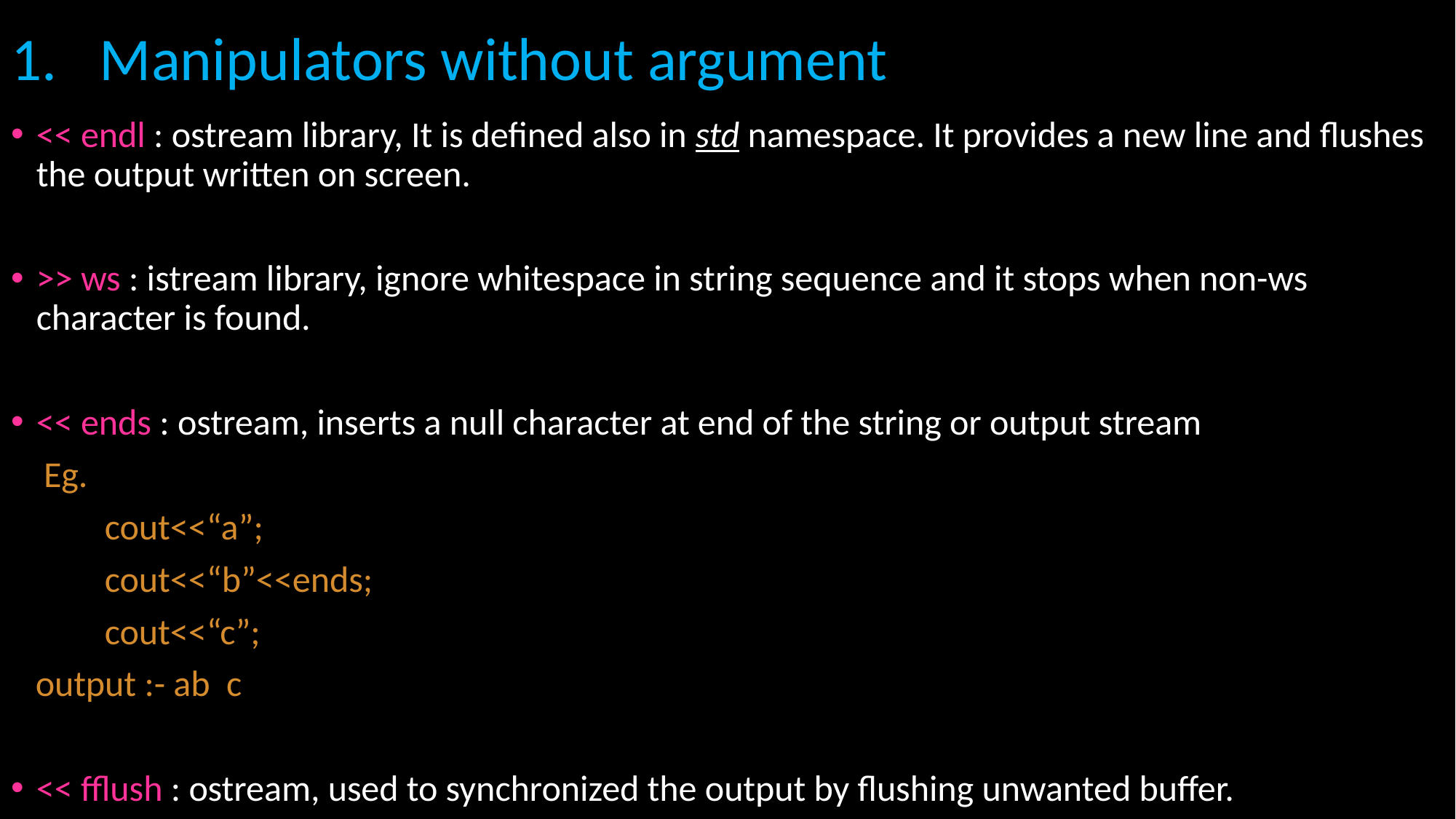

# Manipulators without argument
<< endl : ostream library, It is defined also in std namespace. It provides a new line and flushes the output written on screen.

>> ws : istream library, ignore whitespace in string sequence and it stops when non-ws character is found.

<< ends : ostream, inserts a null character at end of the string or output stream
    Eg.
	cout<<“a”;
	cout<<“b”<<ends;
	cout<<“c”;
   output :- ab  c

<< fflush : ostream, used to synchronized the output by flushing unwanted buffer.